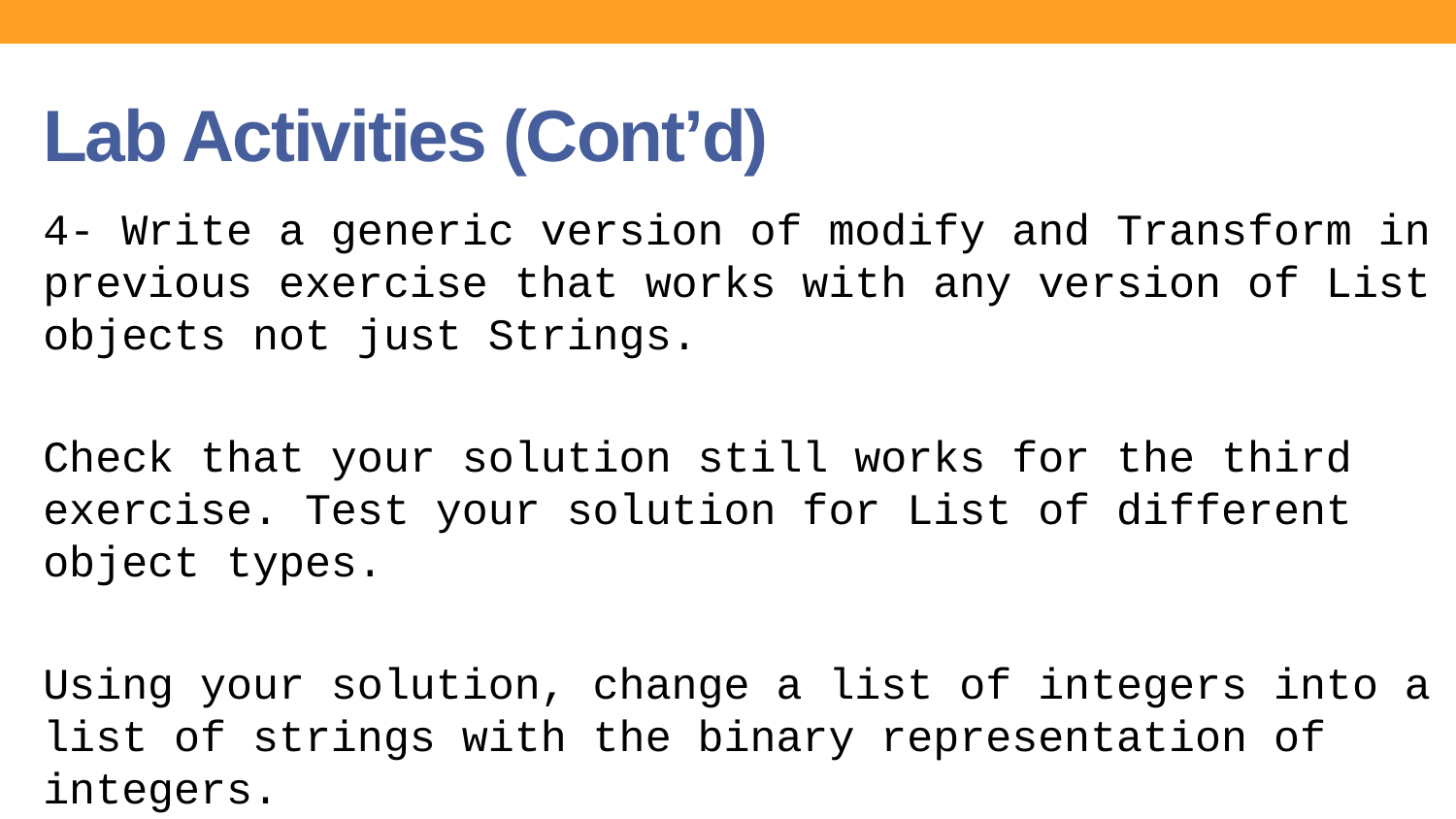

# Lab Activities (Cont’d)
4- Write a generic version of modify and Transform in previous exercise that works with any version of List objects not just Strings.

Check that your solution still works for the third exercise. Test your solution for List of different object types.

Using your solution, change a list of integers into a list of strings with the binary representation of integers.